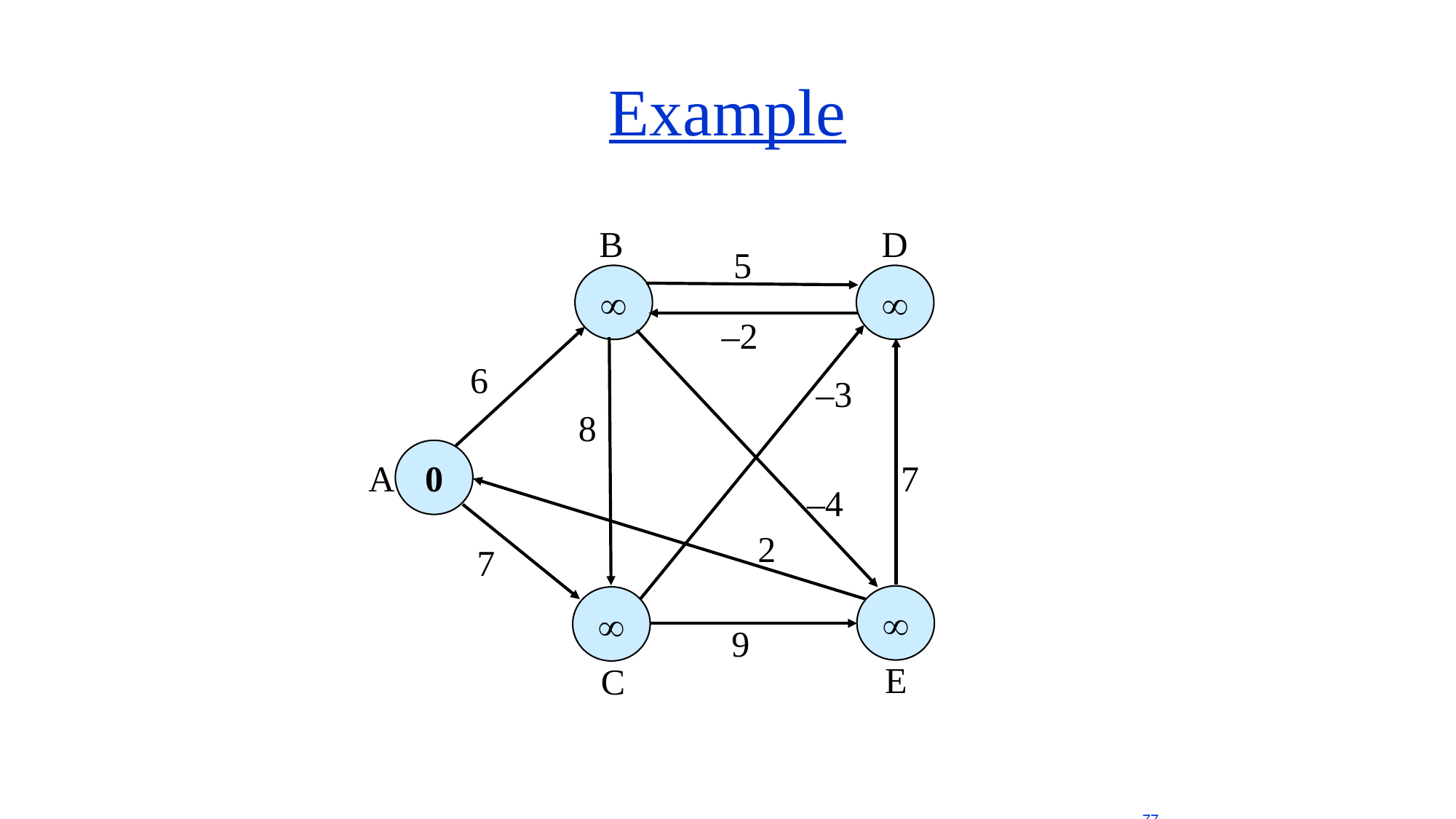

# Example
B
D
A
E
C
5

∞

∞

–2

6
–3
8

0
7
–4

2
7

∞

∞
9

77
Comp 122, Fall 2003